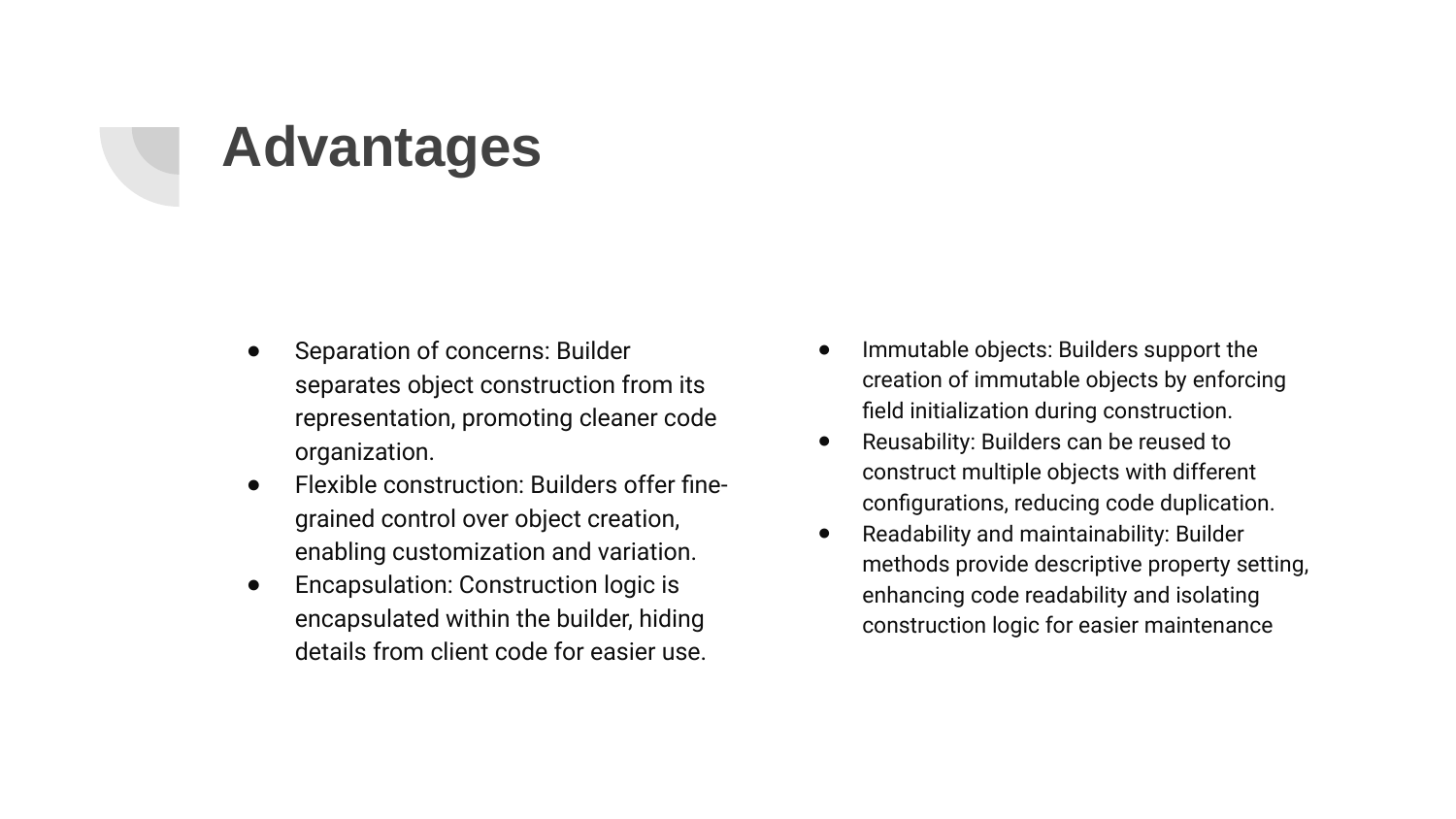

# Advantages
Separation of concerns: Builder separates object construction from its representation, promoting cleaner code organization.
Flexible construction: Builders offer fine-grained control over object creation, enabling customization and variation.
Encapsulation: Construction logic is encapsulated within the builder, hiding details from client code for easier use.

Immutable objects: Builders support the creation of immutable objects by enforcing field initialization during construction.
Reusability: Builders can be reused to construct multiple objects with different configurations, reducing code duplication.
Readability and maintainability: Builder methods provide descriptive property setting, enhancing code readability and isolating construction logic for easier maintenance